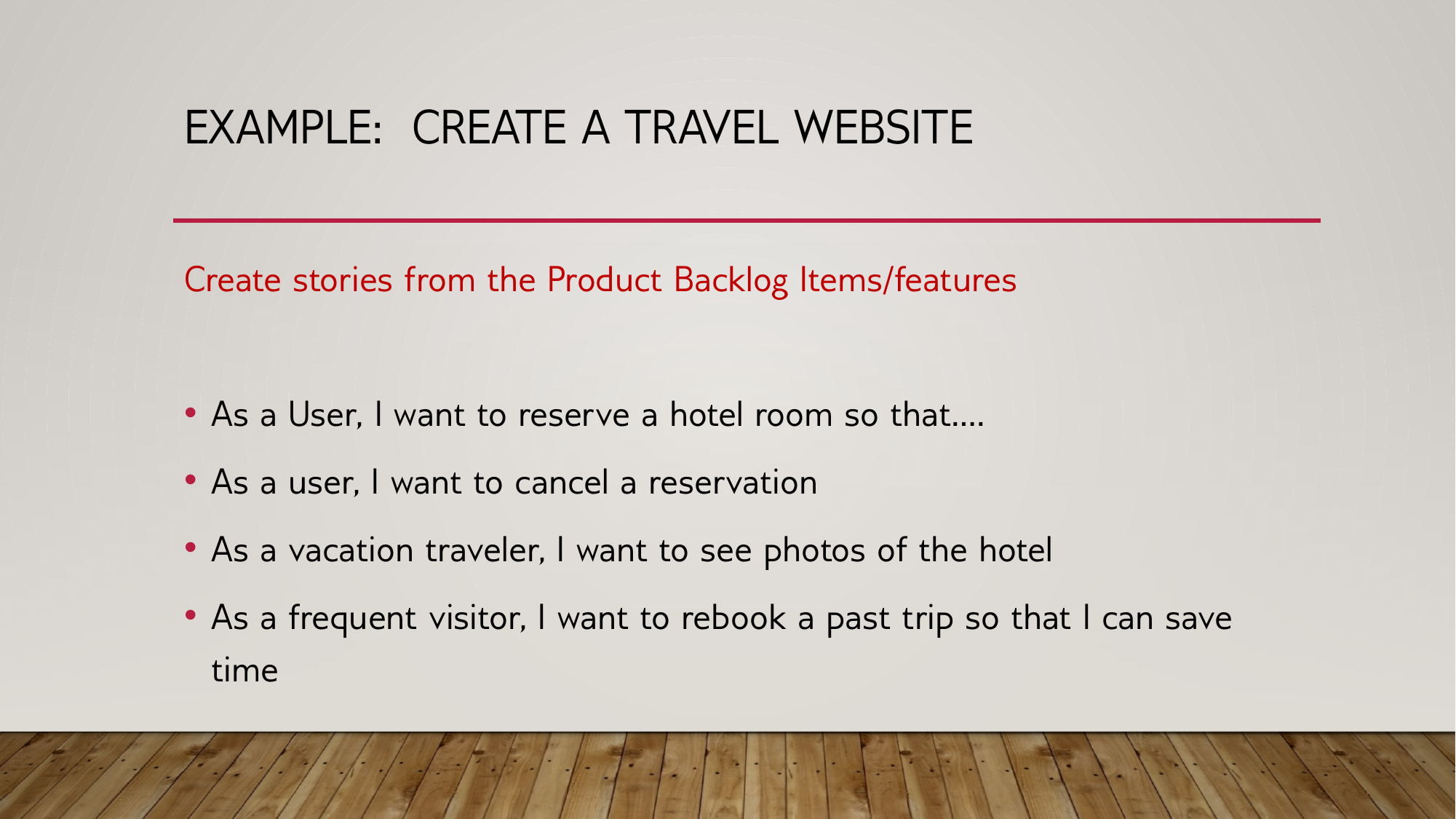

# Example:  create a travel website
Create stories from the Product Backlog Items/features

As a User, I want to reserve a hotel room so that….
As a user, I want to cancel a reservation
As a vacation traveler, I want to see photos of the hotel
As a frequent visitor, I want to rebook a past trip so that I can save time